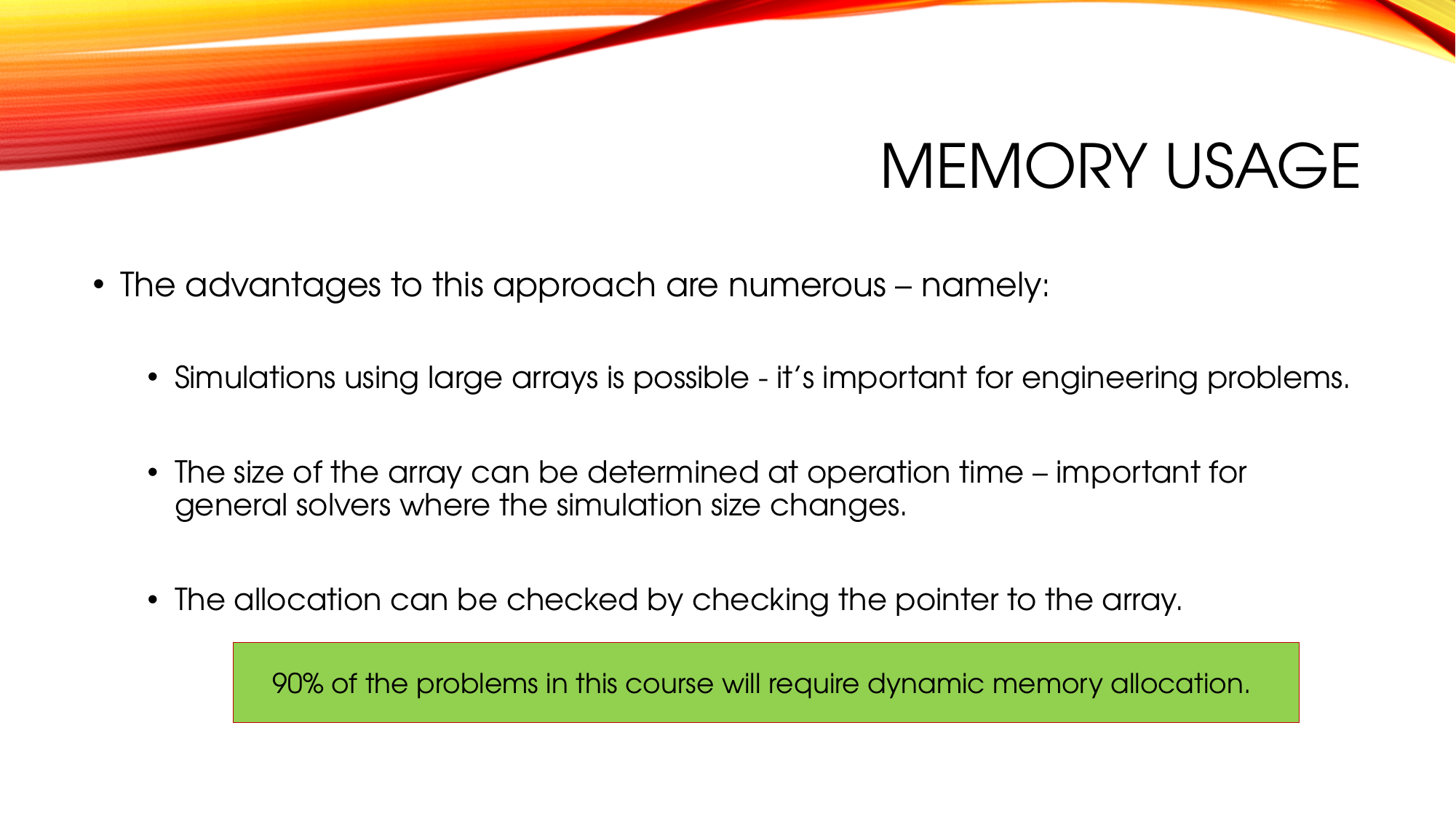

# MEMORY USAGE
The advantages to this approach are numerous – namely:

Simulations using large arrays is possible - it’s important for engineering problems.

The size of the array can be determined at operation time – important for general solvers where the simulation size changes.

The allocation can be checked by checking the pointer to the array.

90% of the problems in this course will require dynamic memory allocation.